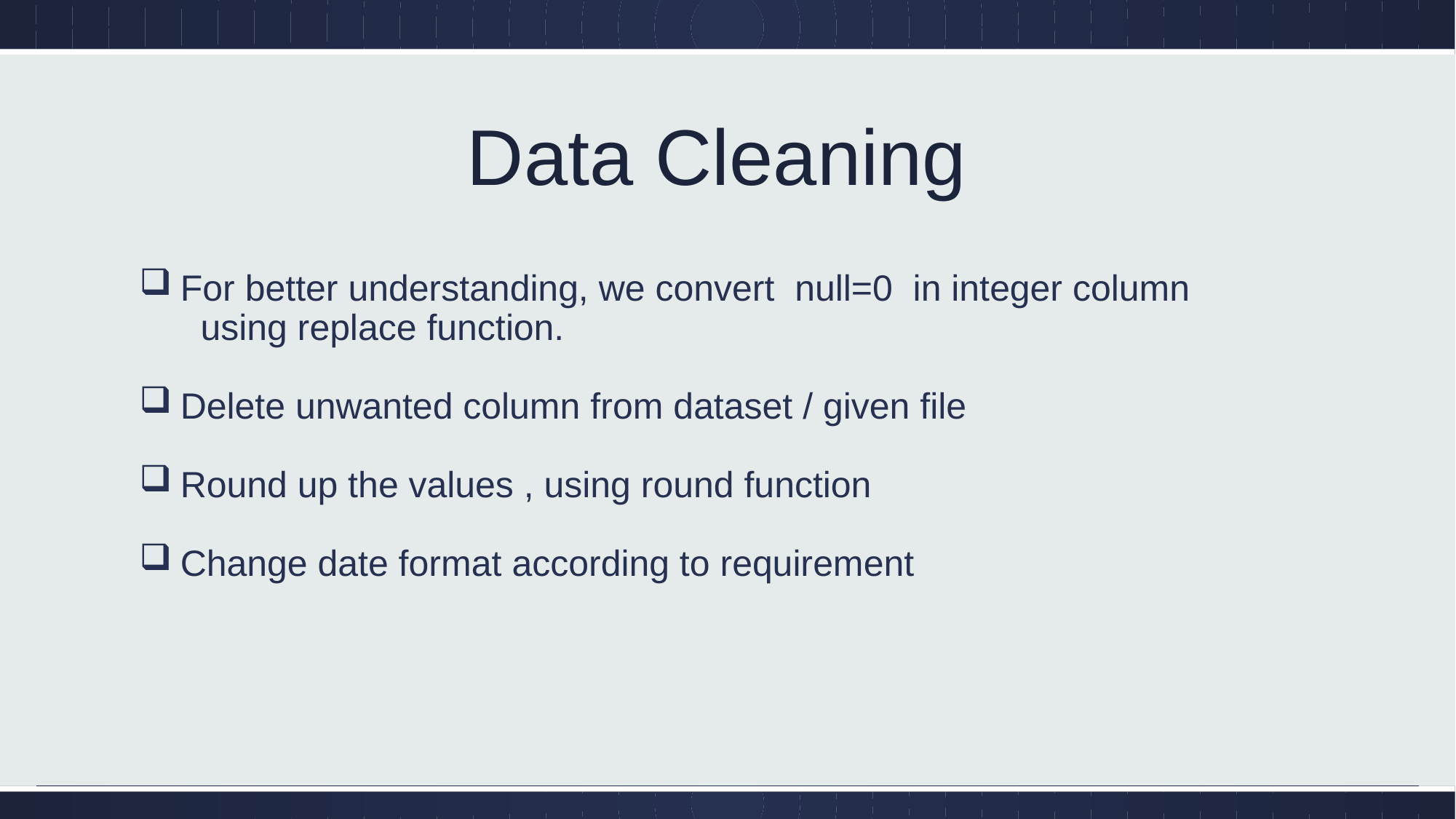

# Data Cleaning
For better understanding, we convert  null=0  in integer column
      using replace function.

Delete unwanted column from dataset / given file

Round up the values , using round function

Change date format according to requirement